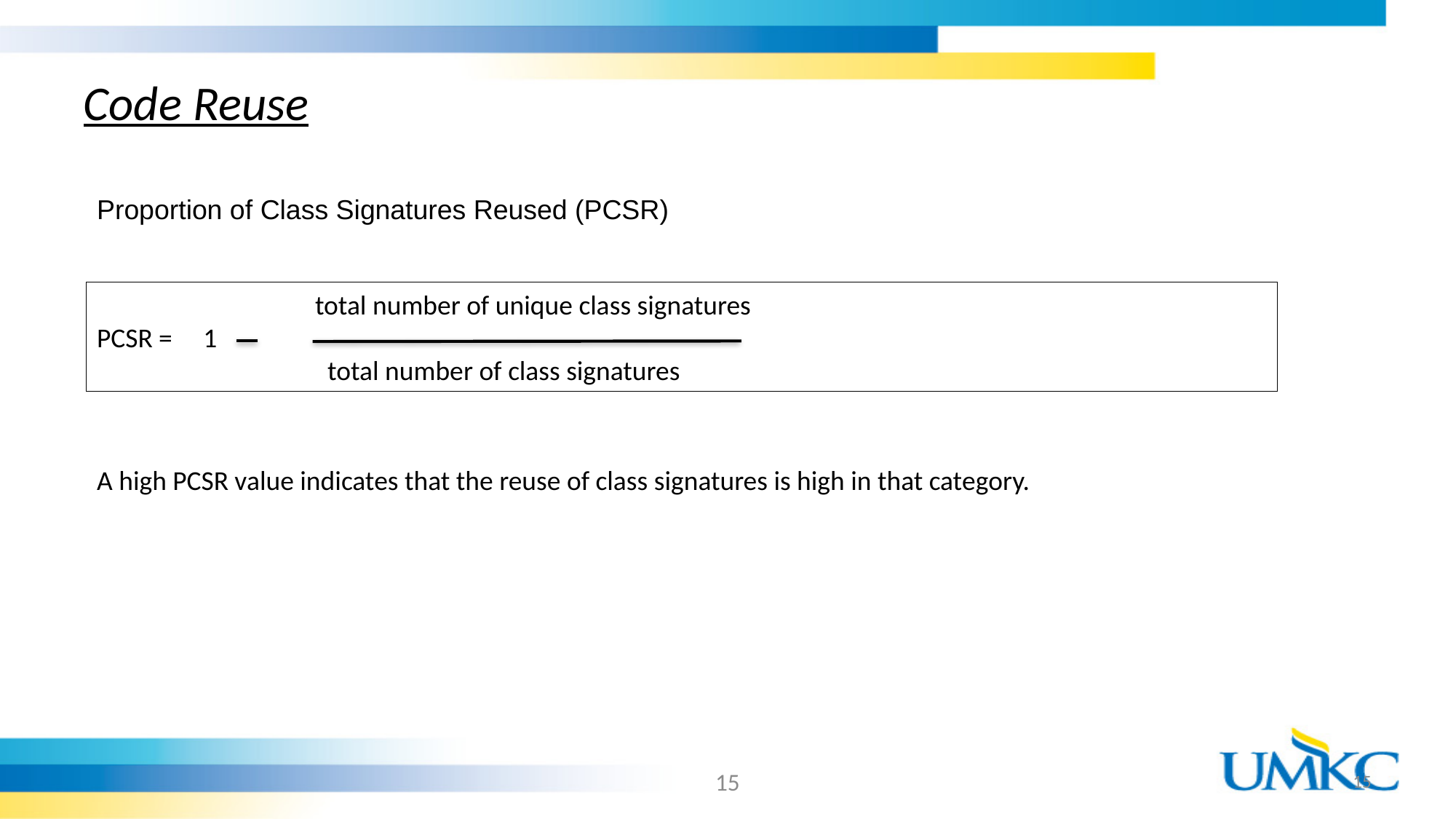

# Code Reuse
Proportion of Class Signatures Reused (PCSR)
		total number of unique class signatures
PCSR =     1
		  total number of class signatures
A high PCSR value indicates that the reuse of class signatures is high in that category.
15
15